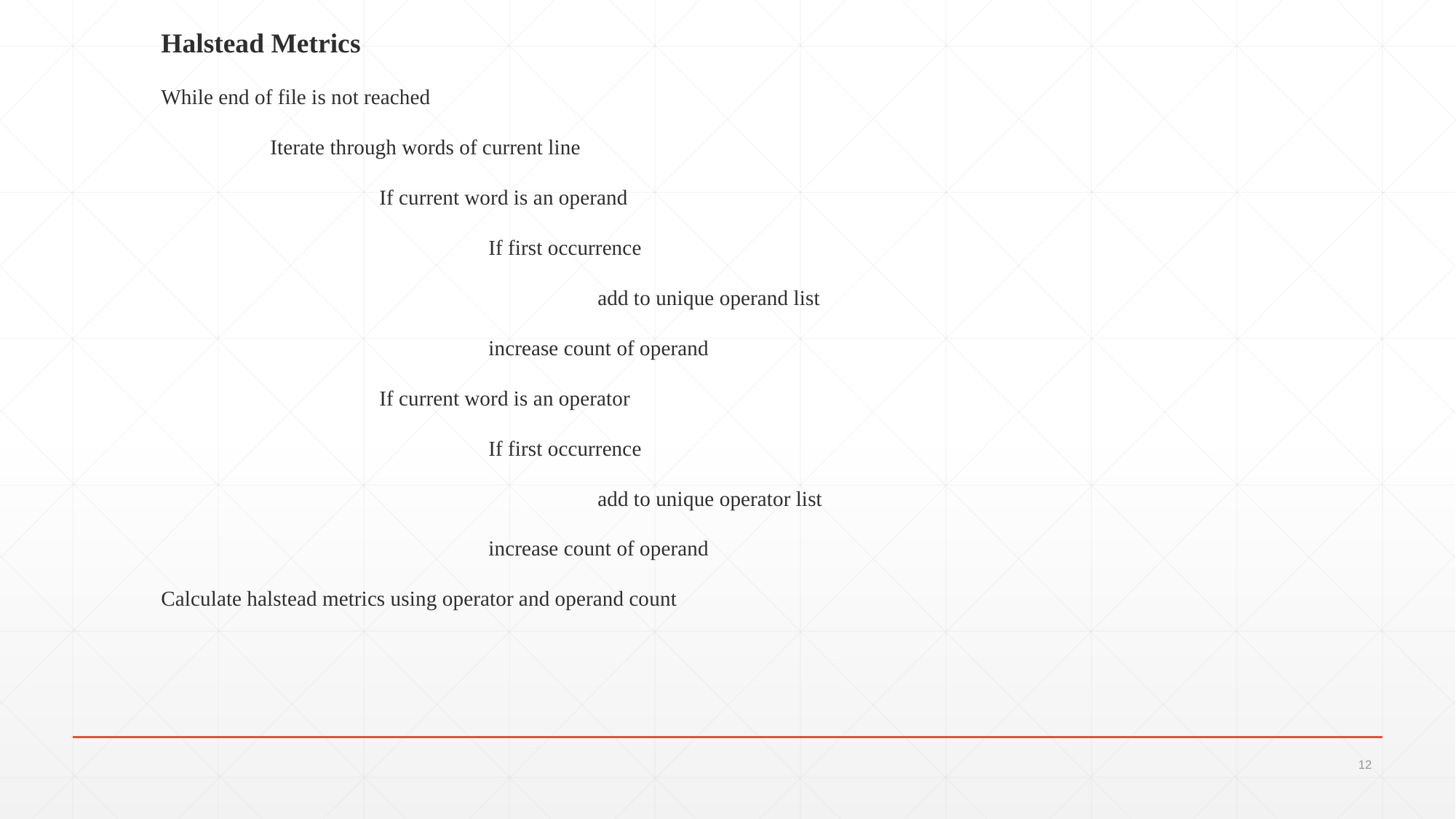

Halstead Metrics
While end of file is not reached
	Iterate through words of current line
		If current word is an operand
			If first occurrence
				add to unique operand list
			increase count of operand
		If current word is an operator
			If first occurrence
				add to unique operator list
			increase count of operand
Calculate halstead metrics using operator and operand count
12